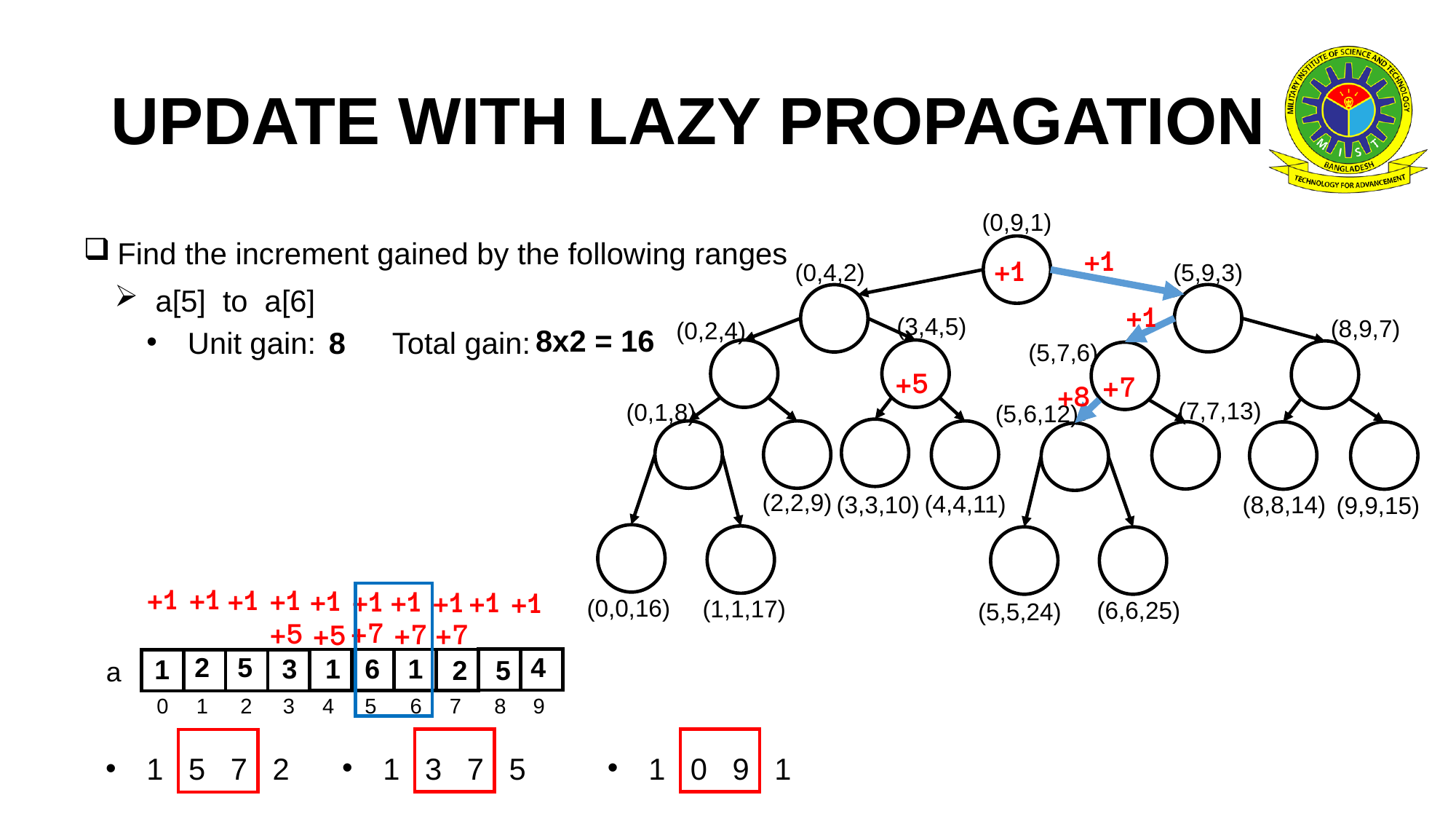

# UPDATE WITH LAZY PROPAGATION
(0,9,1)
Find the increment gained by the following ranges
+1

+1
(5,9,3)
(0,4,2)
a[5]  to  a[6]

+1
(3,4,5)
(8,9,7)
(0,2,4)
8x2 = 16
Unit gain:
Total gain:
8
(5,7,6)

+5
+7
+8
(7,7,13)
(0,1,8)
(5,6,12)

(2,2,9)
(4,4,11)
(8,8,14)
(3,3,10)
(9,9,15)

+1
+1
+1
+1
+1
+1
+1
+1
+1
+1

+7
+7
+7
+5
+5
+5

(0,0,16)
(1,1,17)
(6,6,25)
(5,5,24)
+2
+2
+2
+5
+5
2
5
4
6
1
3
1
1
2
5
a

0
1
2
3
4
5
6
7
8
9

1   3   7   5
1   0   9   1
1   5   7   2